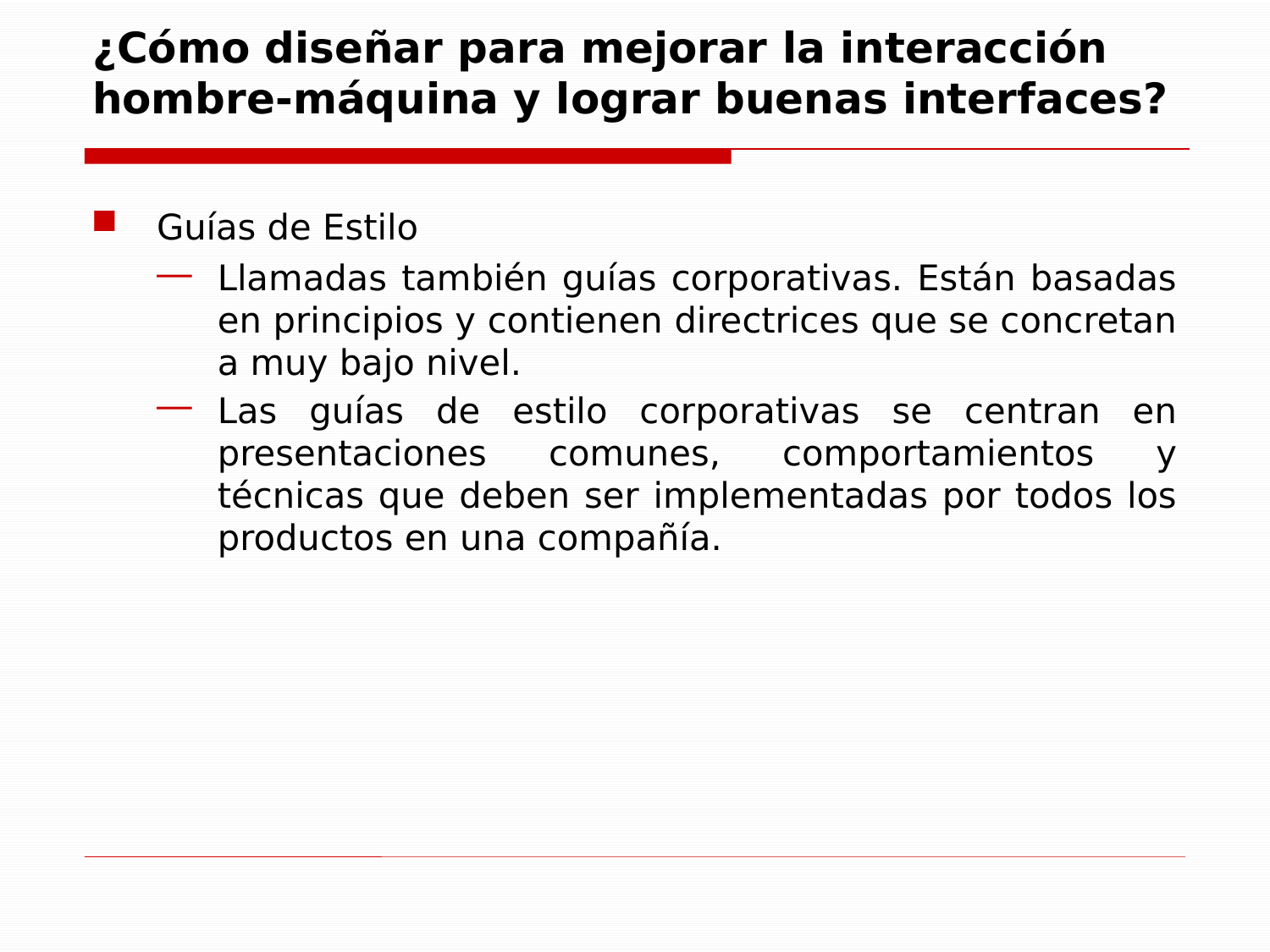

# ¿Cómo diseñar para mejorar la interacción hombre-máquina y lograr buenas interfaces?
Guías de Estilo
Llamadas también guías corporativas. Están basadas en principios y contienen directrices que se concretan a muy bajo nivel.
Las guías de estilo corporativas se centran en presentaciones comunes, comportamientos y técnicas que deben ser implementadas por todos los productos en una compañía.